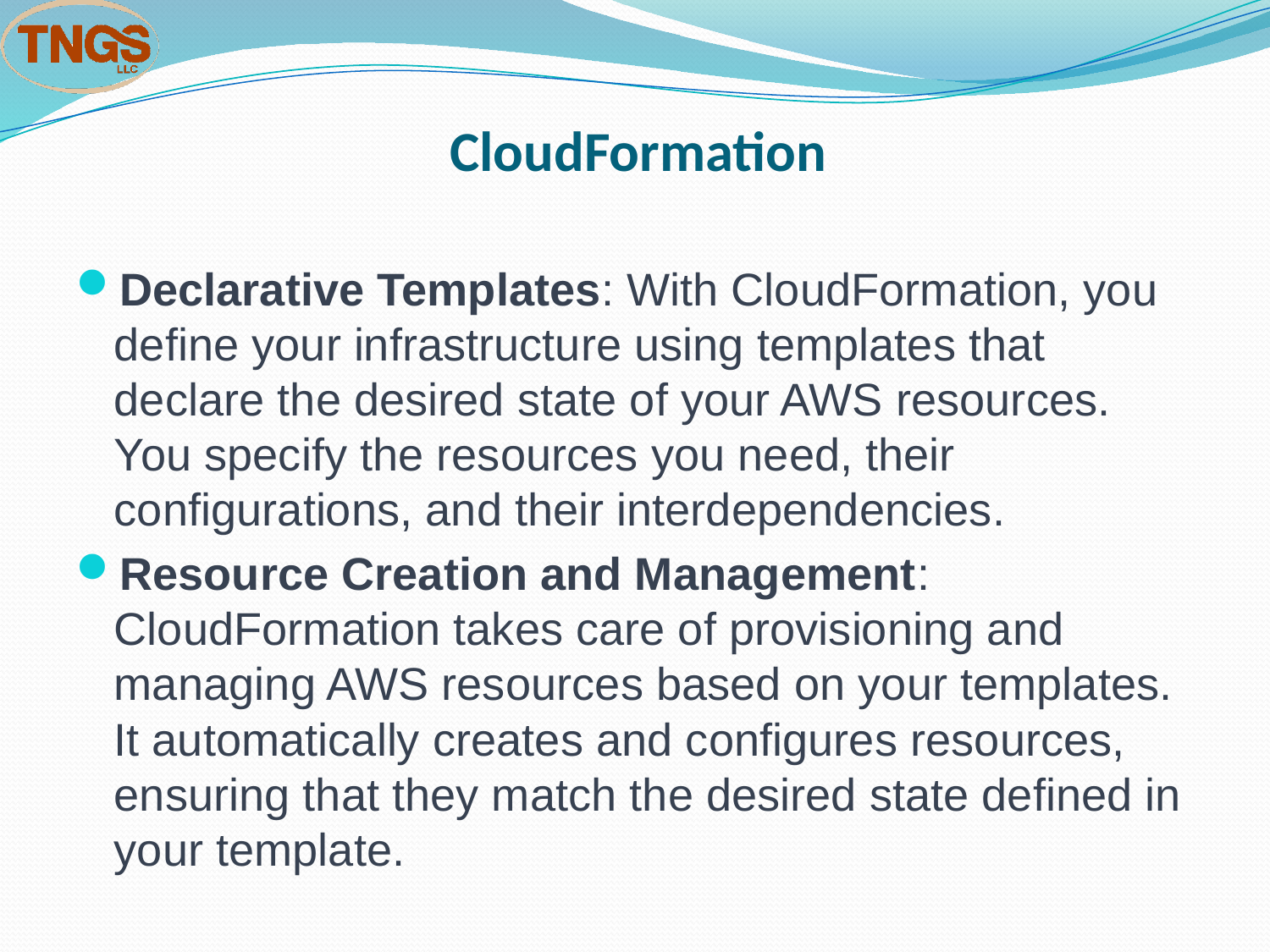

# CloudFormation
Declarative Templates: With CloudFormation, you define your infrastructure using templates that declare the desired state of your AWS resources. You specify the resources you need, their configurations, and their interdependencies.
Resource Creation and Management: CloudFormation takes care of provisioning and managing AWS resources based on your templates. It automatically creates and configures resources, ensuring that they match the desired state defined in your template.